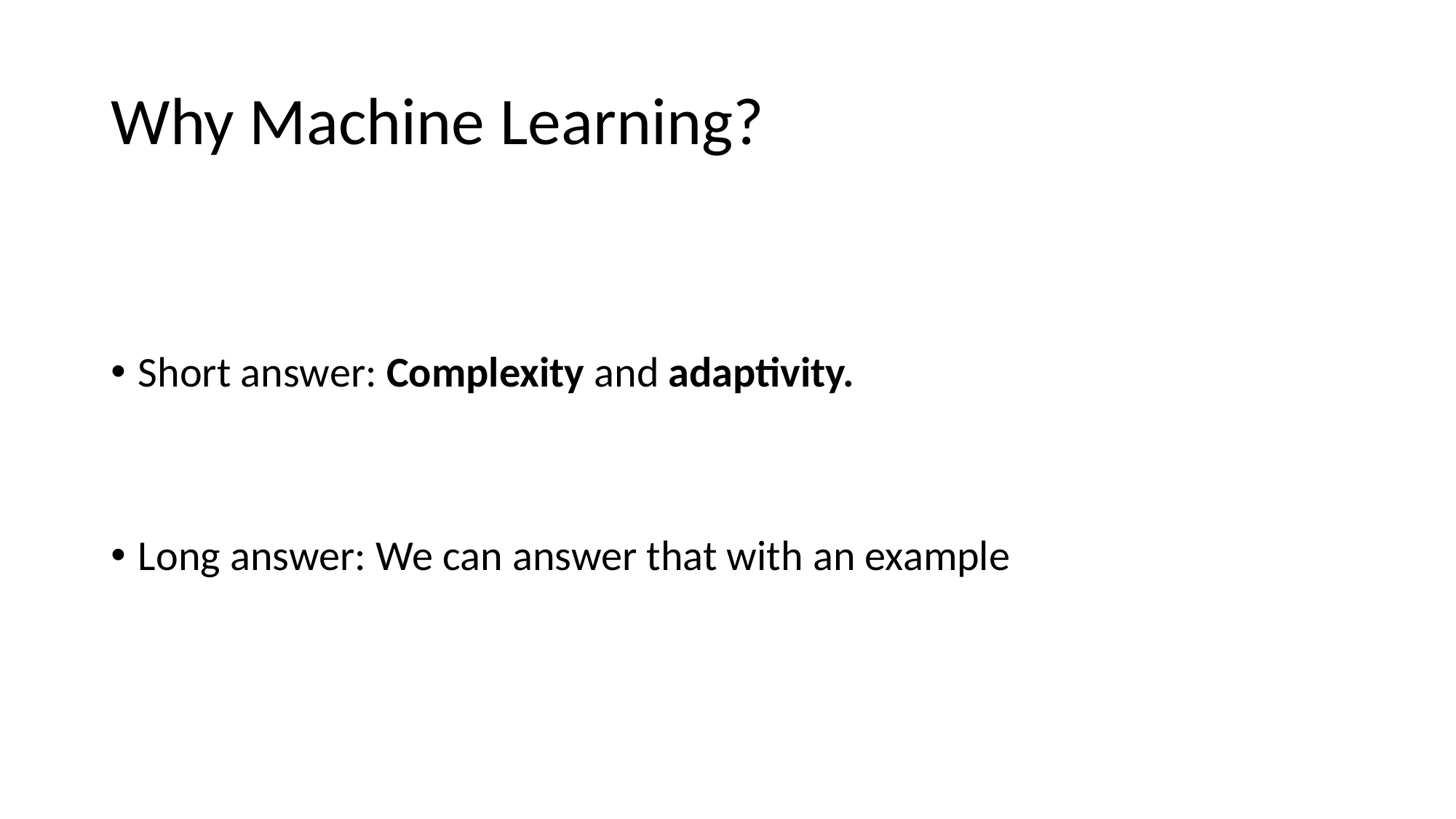

# Why Machine Learning?

Short answer: Complexity and adaptivity.

Long answer: We can answer that with an example